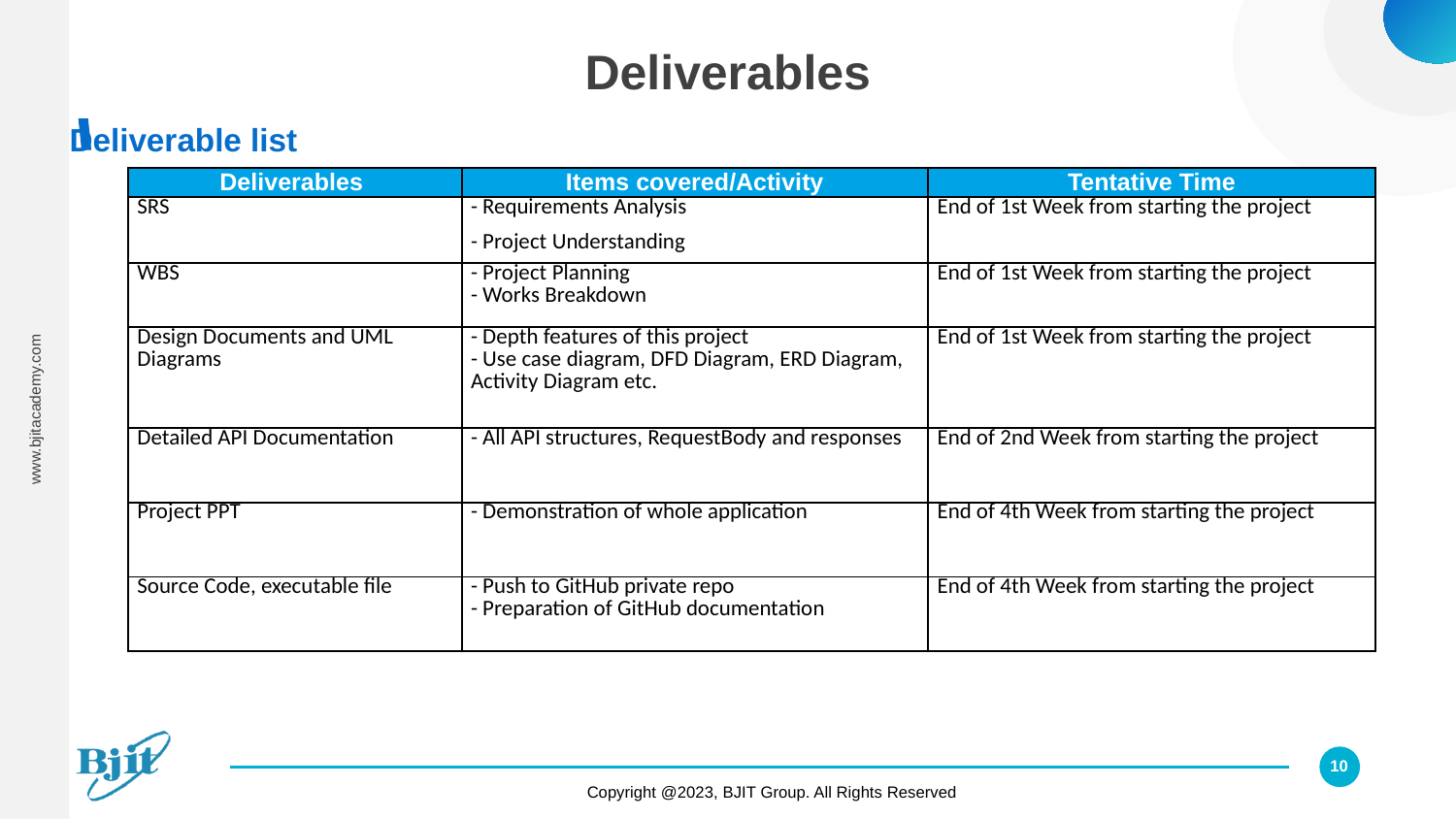

Deliverables
Deliverable list

| Deliverables | Items covered/Activity | Tentative Time |
| --- | --- | --- |
| SRS | - Requirements Analysis - Project Understanding | End of 1st Week from starting the project |
| WBS | - Project Planning - Works Breakdown | End of 1st Week from starting the project |
| Design Documents and UML Diagrams | - Depth features of this project - Use case diagram, DFD Diagram, ERD Diagram, Activity Diagram etc. | End of 1st Week from starting the project |
| Detailed API Documentation | - All API structures, RequestBody and responses | End of 2nd Week from starting the project |
| Project PPT | - Demonstration of whole application | End of 4th Week from starting the project |
| Source Code, executable file | - Push to GitHub private repo - Preparation of GitHub documentation | End of 4th Week from starting the project |